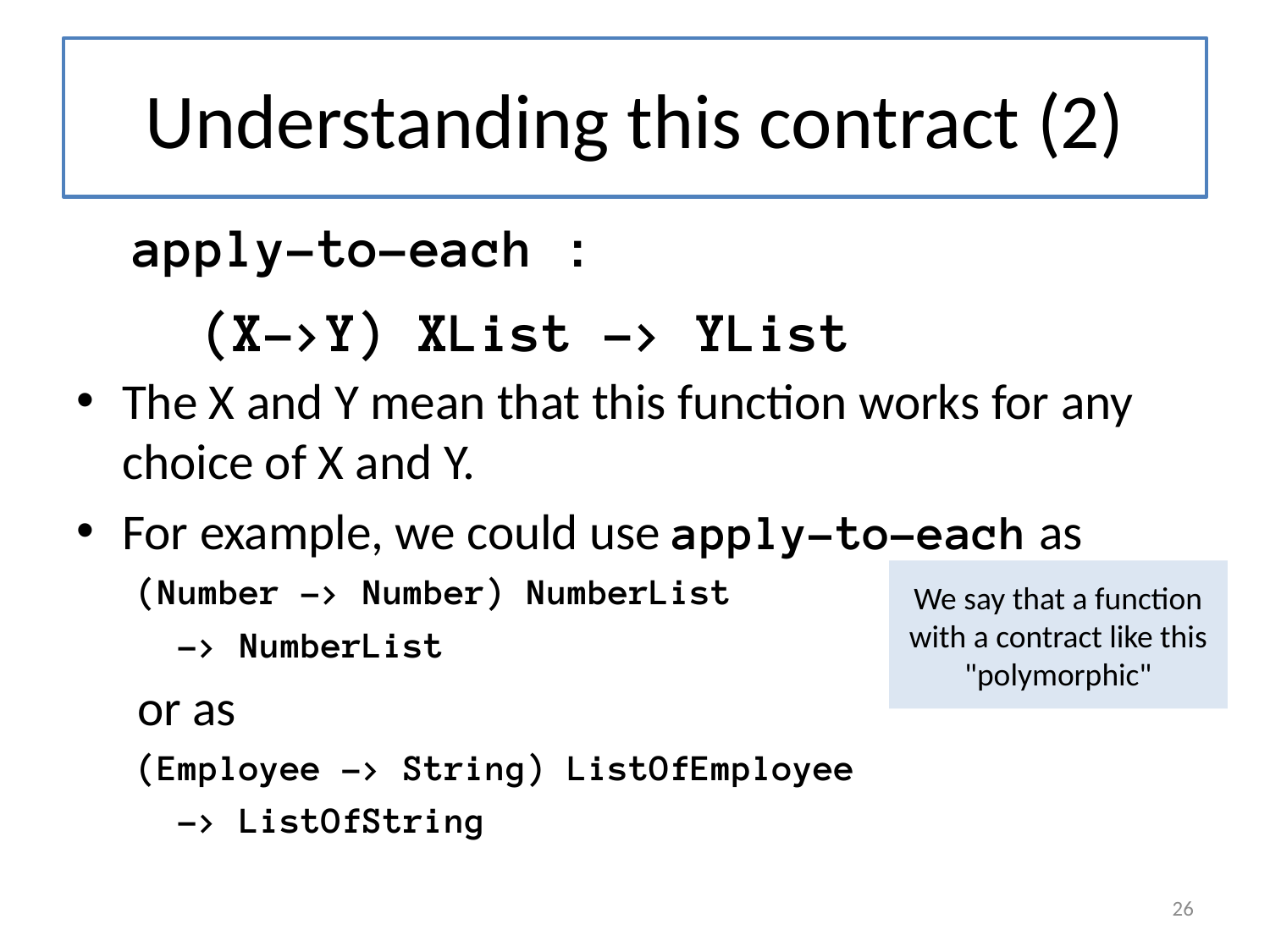

# Understanding this contract (2)
apply-to-each :
(X->Y) XList -> YList

The X and Y mean that this function works for any choice of X and Y.
For example, we could use apply-to-each as
(Number -> Number) NumberList
  -> NumberList
or as
(Employee -> String) ListOfEmployee
  -> ListOfString

We say that a function with a contract like this "polymorphic"
26